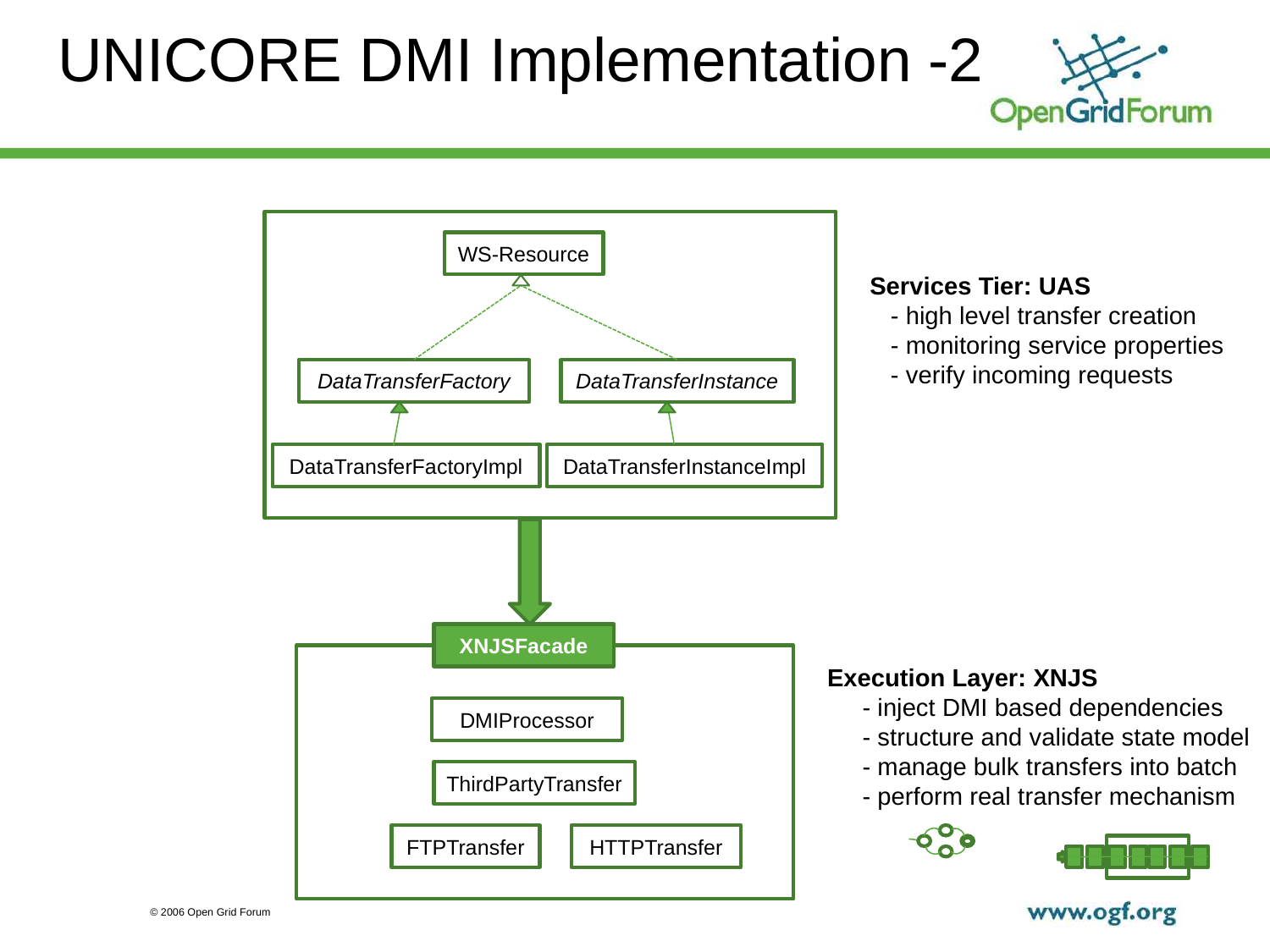

# UNICORE DMI Implementation -2

WS-Resource
Services Tier: UAS
   - high level transfer creation
   - monitoring service properties
   - verify incoming requests

DataTransferFactory
DataTransferInstance

DataTransferFactoryImpl
DataTransferInstanceImpl

XNJSFacade

Execution Layer: XNJS
     - inject DMI based dependencies
     - structure and validate state model
     - manage bulk transfers into batch
     - perform real transfer mechanism
DMIProcessor
ThirdPartyTransfer
FTPTransfer
HTTPTransfer